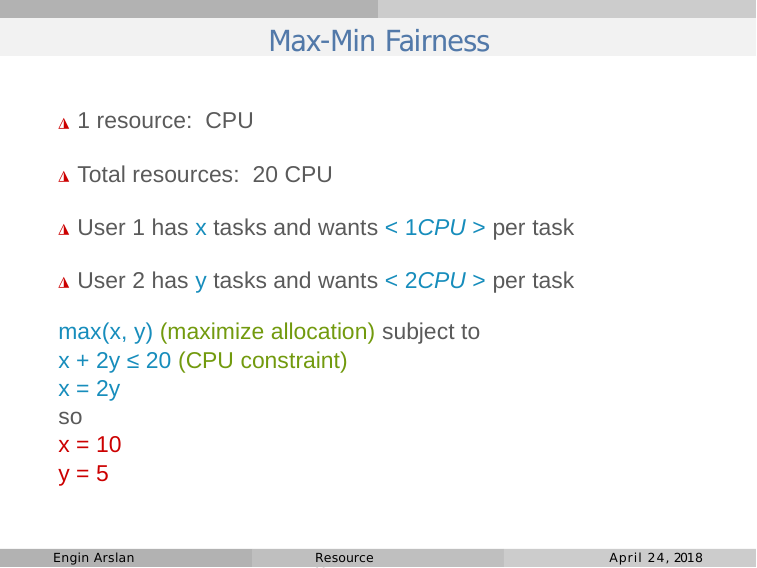

# Max-Min Fairness
◮  1 resource:  CPU

◮  Total resources:  20 CPU

◮  User 1 has x tasks and wants < 1CPU > per task
◮  User 2 has y tasks and wants < 2CPU > per task
max(x, y) (maximize allocation) subject to
x + 2y ≤ 20 (CPU constraint)
x = 2y
so
x = 10
y = 5

Engin Arslan
Resource Management
April 24, 2018